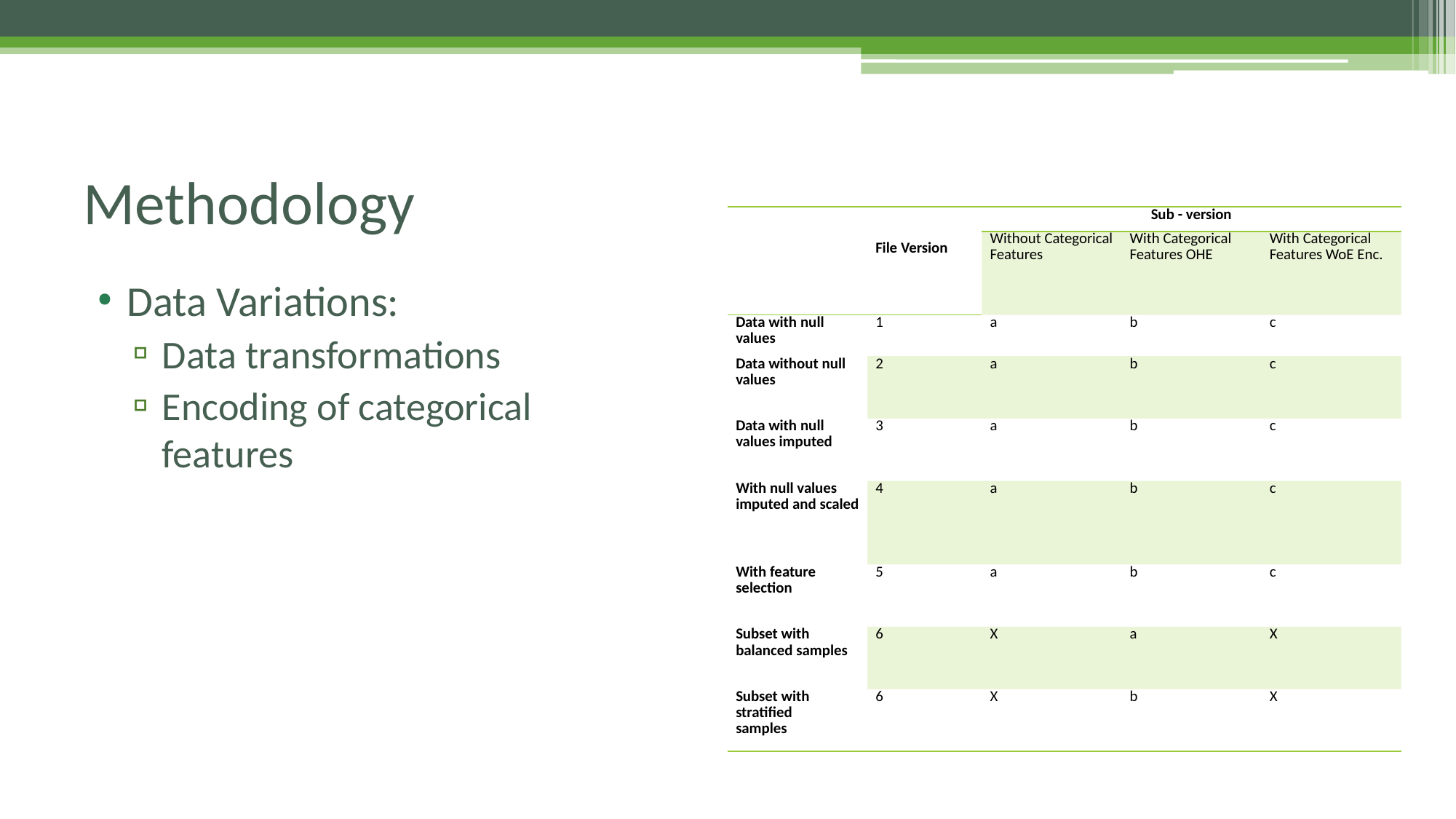

# Methodology
|  | File Version | Sub - version |  |  |
| --- | --- | --- | --- | --- |
|  |  | Without Categorical Features | With Categorical Features OHE | With Categorical Features WoE Enc. |
| Data with null values | 1 | a | b | c |
| Data without null values | 2 | a | b | c |
| Data with null values imputed | 3 | a | b | c |
| With null values imputed and scaled | 4 | a | b | c |
| With feature selection | 5 | a | b | c |
| Subset with balanced samples | 6 | X | a | X |
| Subset with stratified samples | 6 | X | b | X |
Data Variations:
Data transformations
Encoding of categorical features